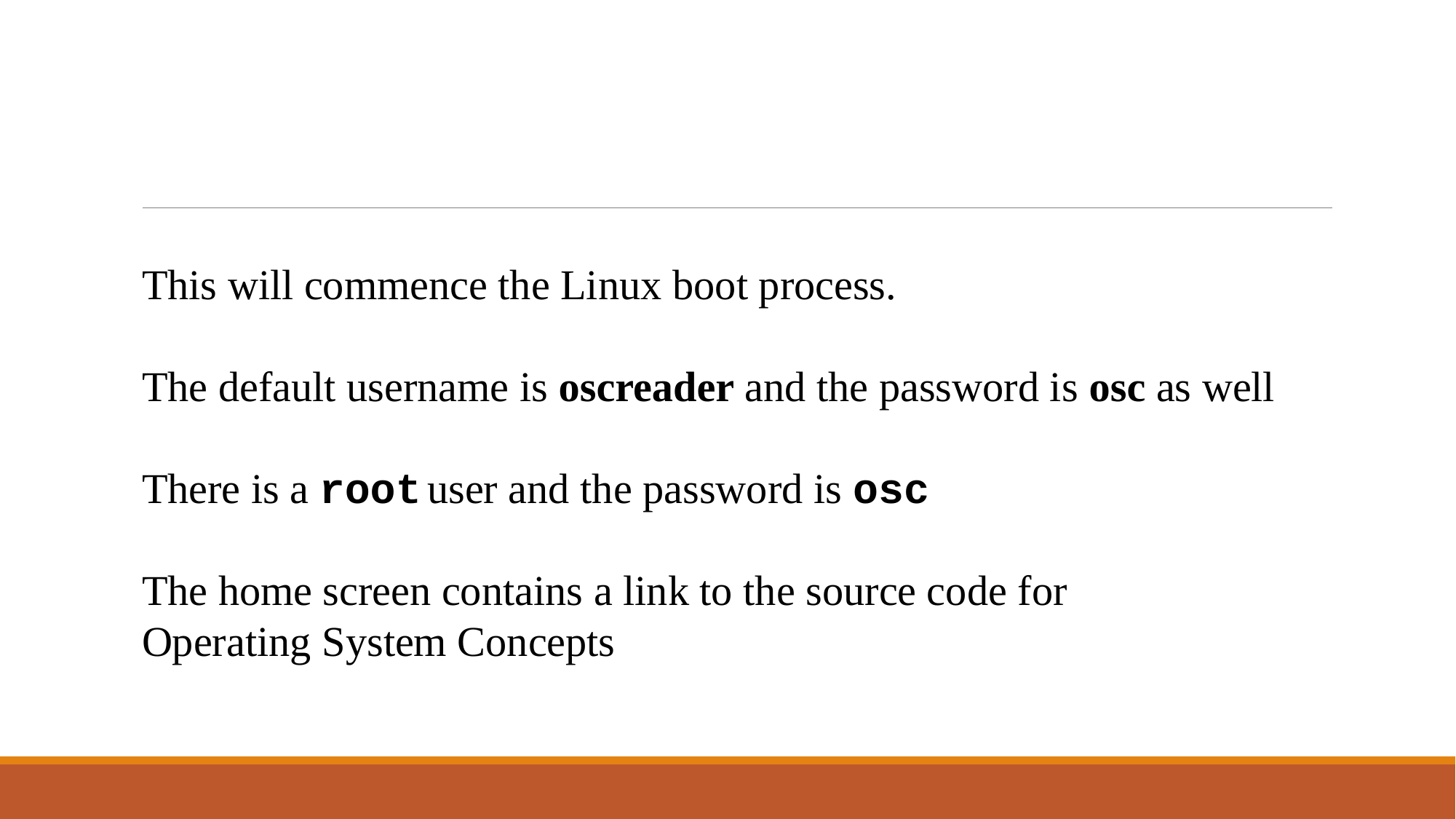

#
This will commence the Linux boot process.
The default username is oscreader and the password is osc as well
There is a root user and the password is osc
The home screen contains a link to the source code for
Operating System Concepts